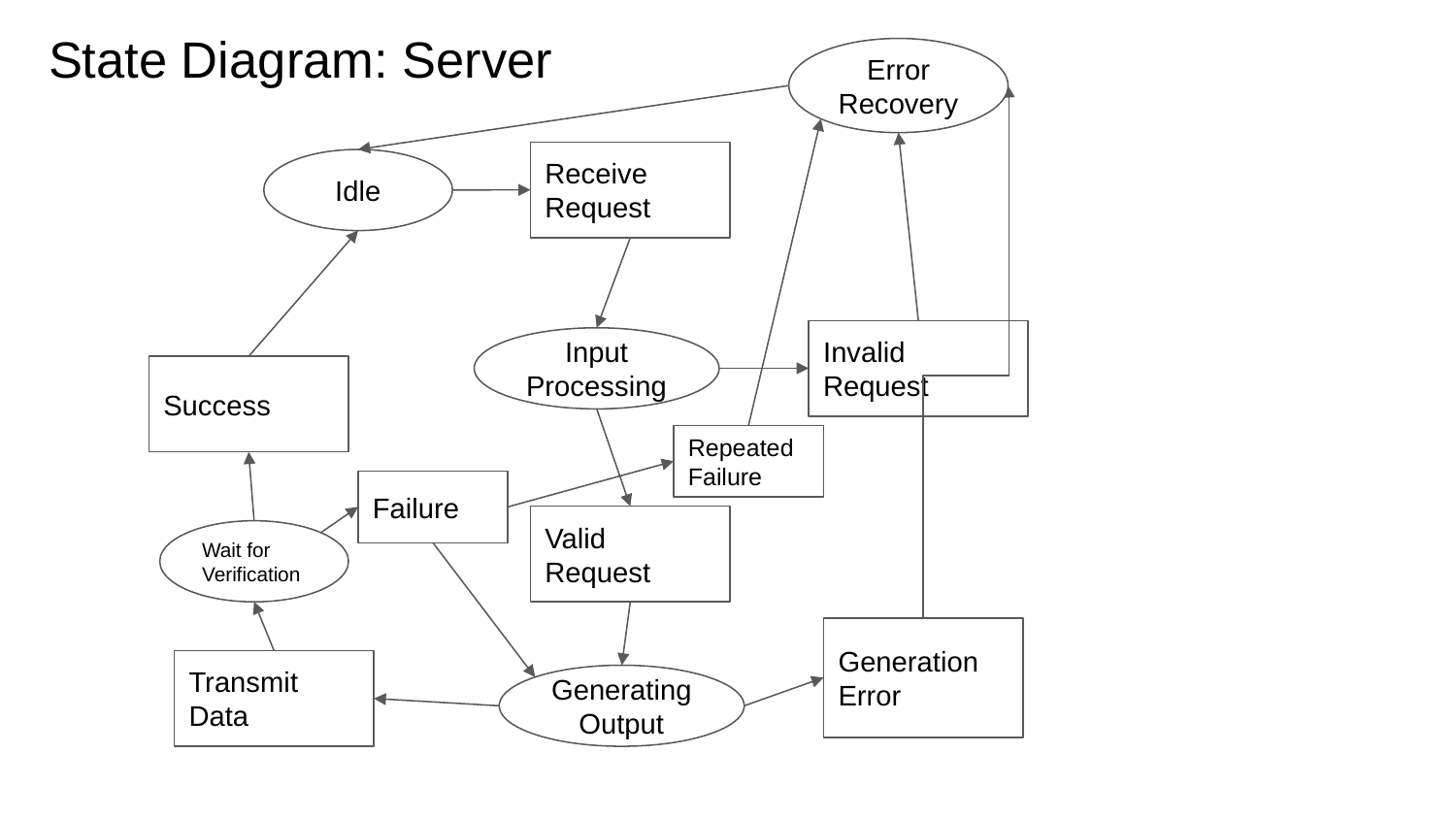

# State Diagram: Server
Error Recovery
Receive Request
Idle
Invalid Request
Input Processing
Success
Repeated Failure
Failure
Valid Request
Wait for Verification
Generation Error
Transmit Data
Generating Output